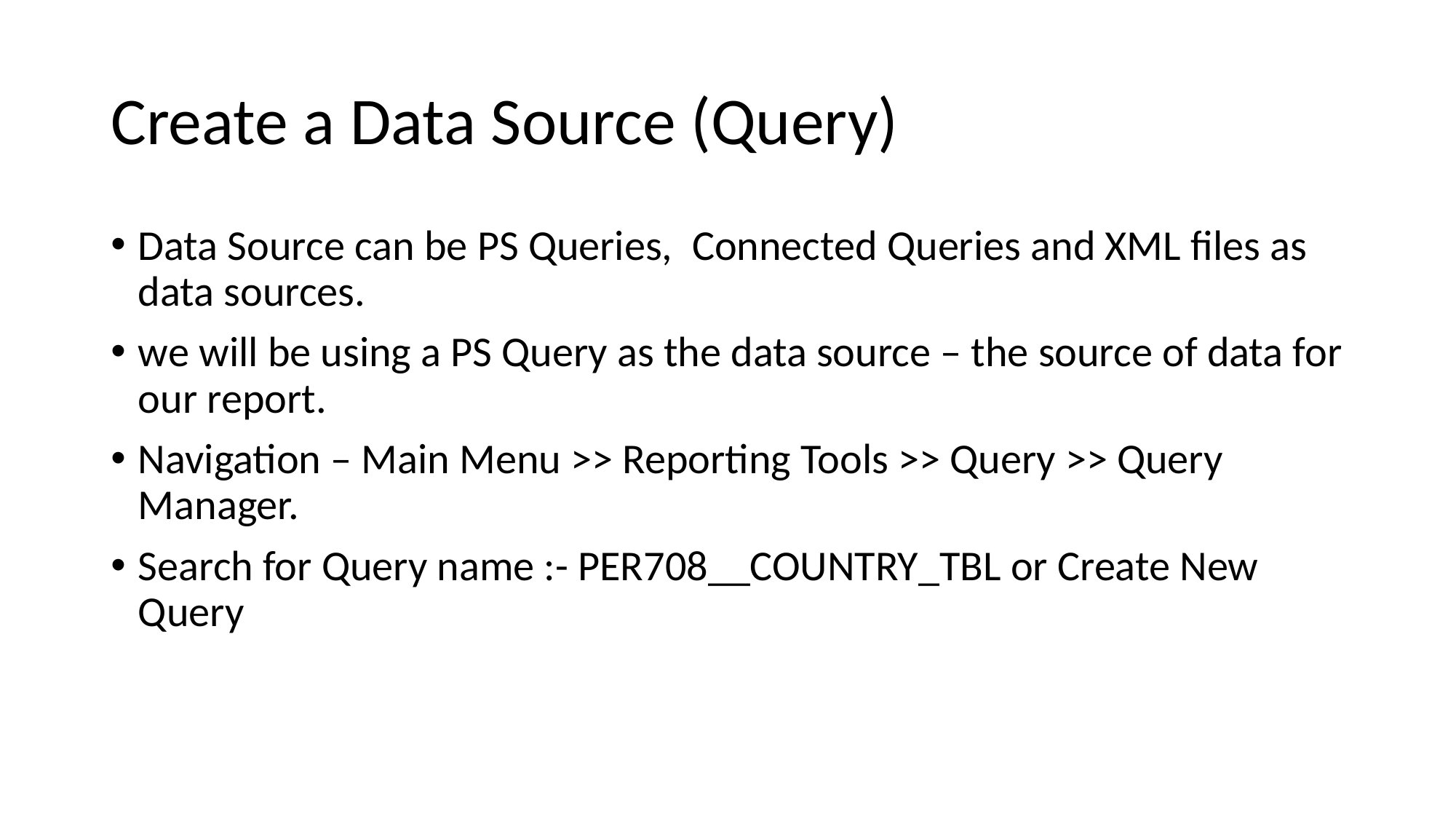

# Create a Data Source (Query)
Data Source can be PS Queries,  Connected Queries and XML files as data sources.
we will be using a PS Query as the data source – the source of data for our report.
Navigation – Main Menu >> Reporting Tools >> Query >> Query Manager.
Search for Query name :- PER708__COUNTRY_TBL or Create New Query